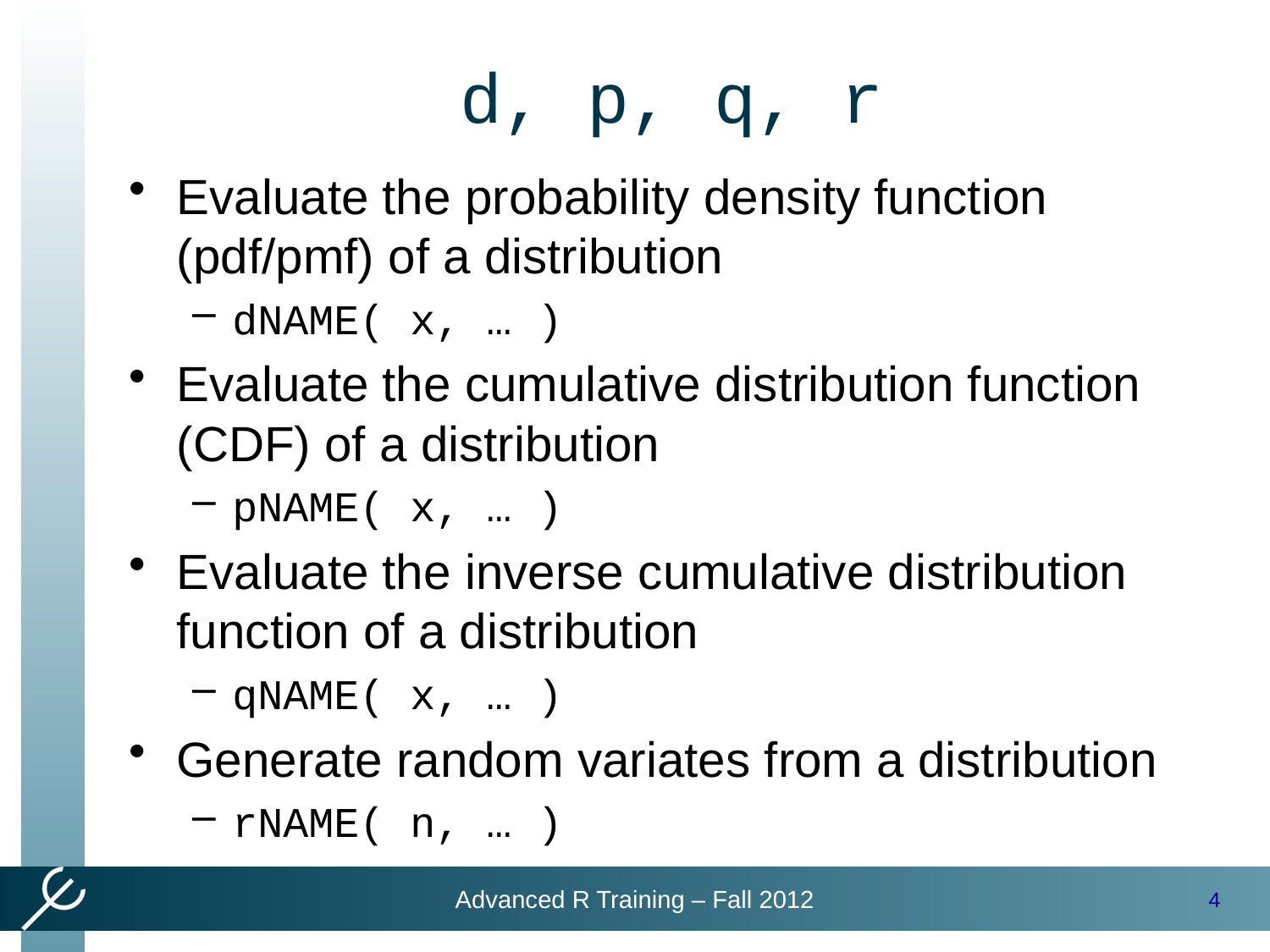

# d, p, q, r
Evaluate the probability density function (pdf/pmf) of a distribution
dNAME( x, … )
Evaluate the cumulative distribution function (CDF) of a distribution
pNAME( x, … )
Evaluate the inverse cumulative distribution function of a distribution
qNAME( x, … )
Generate random variates from a distribution
rNAME( n, … )